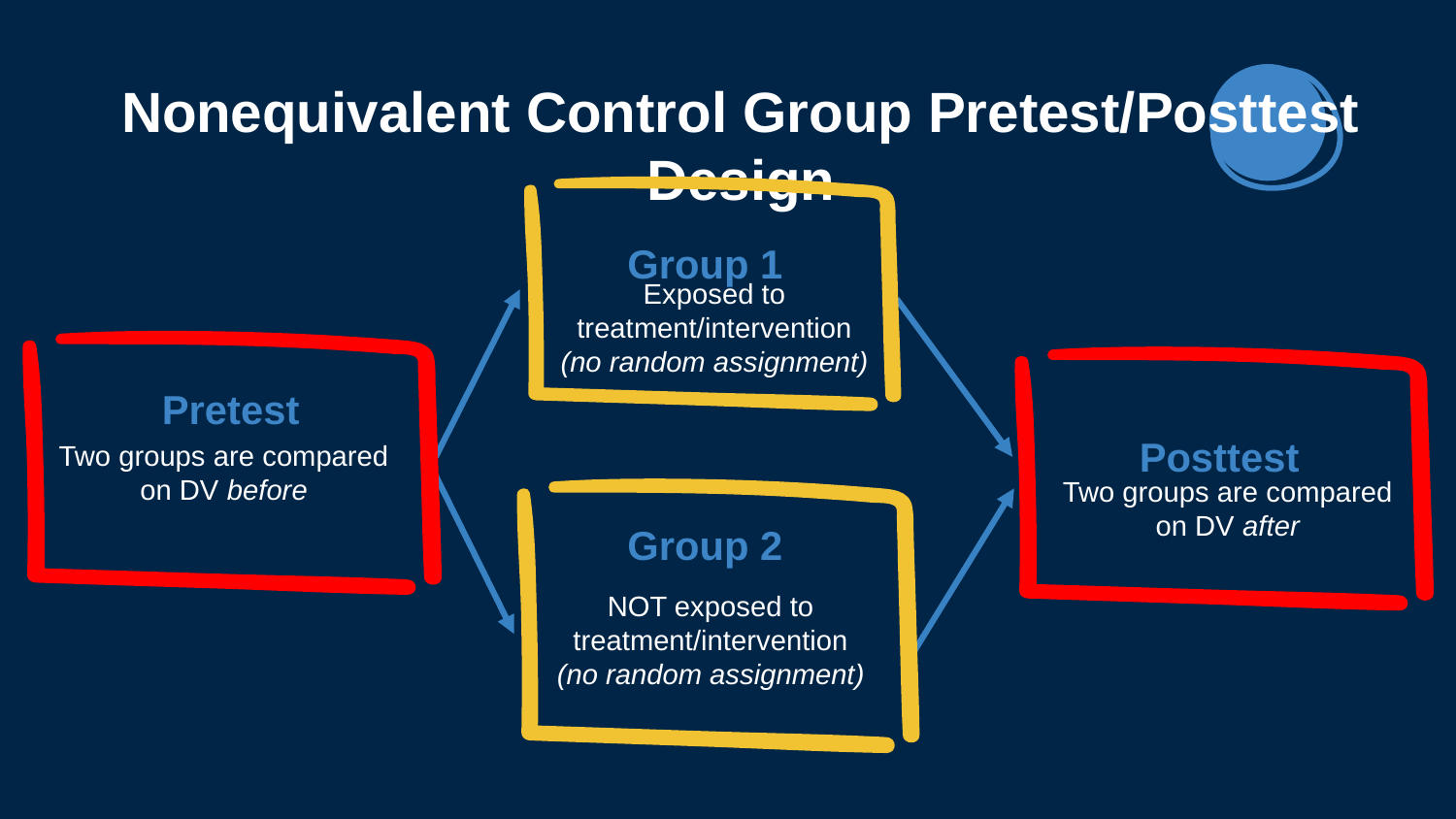

# Nonequivalent Control Group Pretest/Posttest Design

Group 1
Exposed to treatment/intervention
(no random assignment)

Pretest
Posttest
Two groups are compared on DV before

Two groups are compared on DV after

Group 2
NOT exposed to treatment/intervention
(no random assignment)